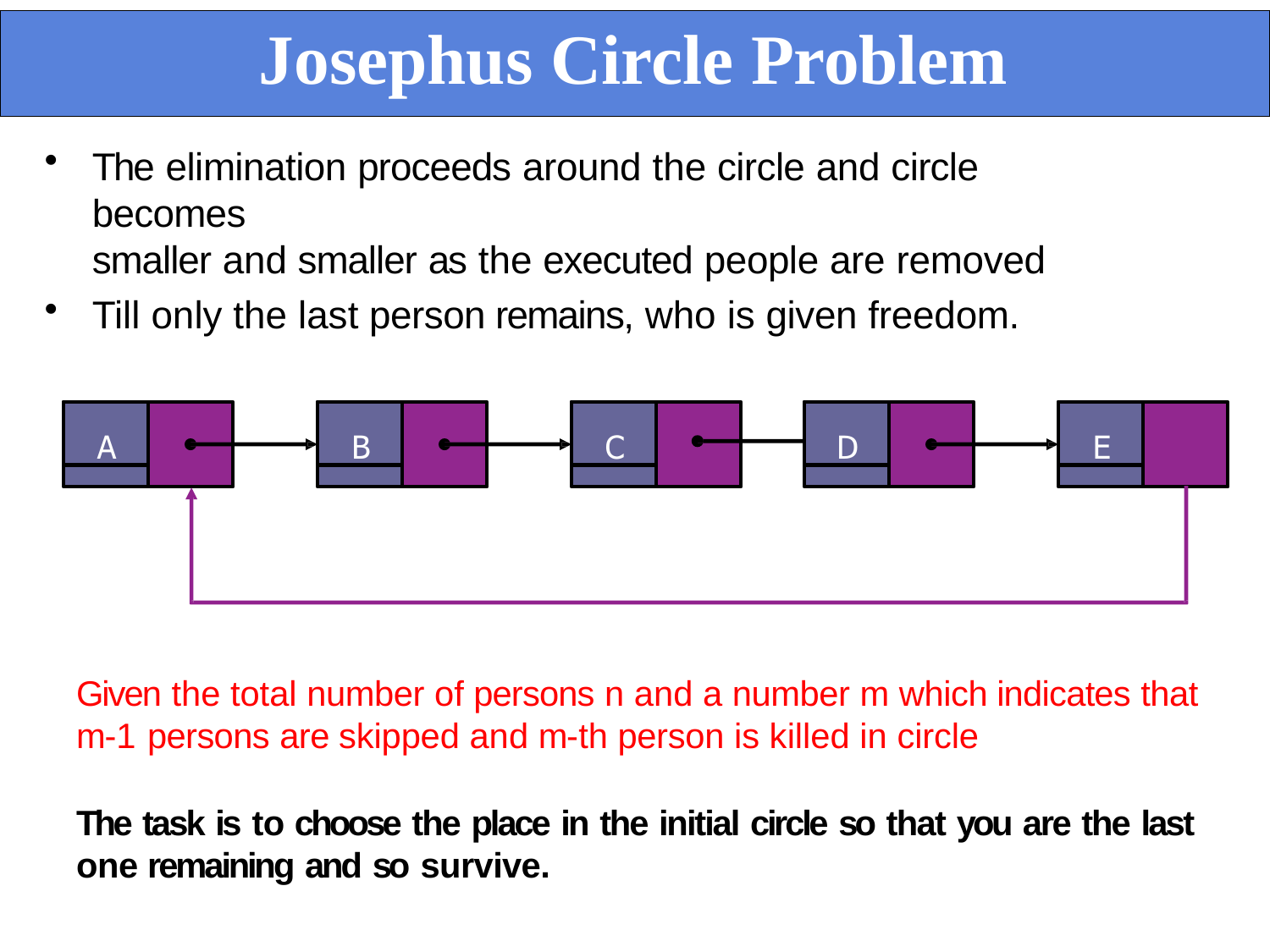

# Josephus Circle Problem
The elimination proceeds around the circle and circle becomes
smaller and smaller as the executed people are removed
Till only the last person remains, who is given freedom.

A
B
C
D
E

Given the total number of persons n and a number m which indicates that
m-1 persons are skipped and m-th person is killed in circle

The task is to choose the place in the initial circle so that you are the last one remaining and so survive.